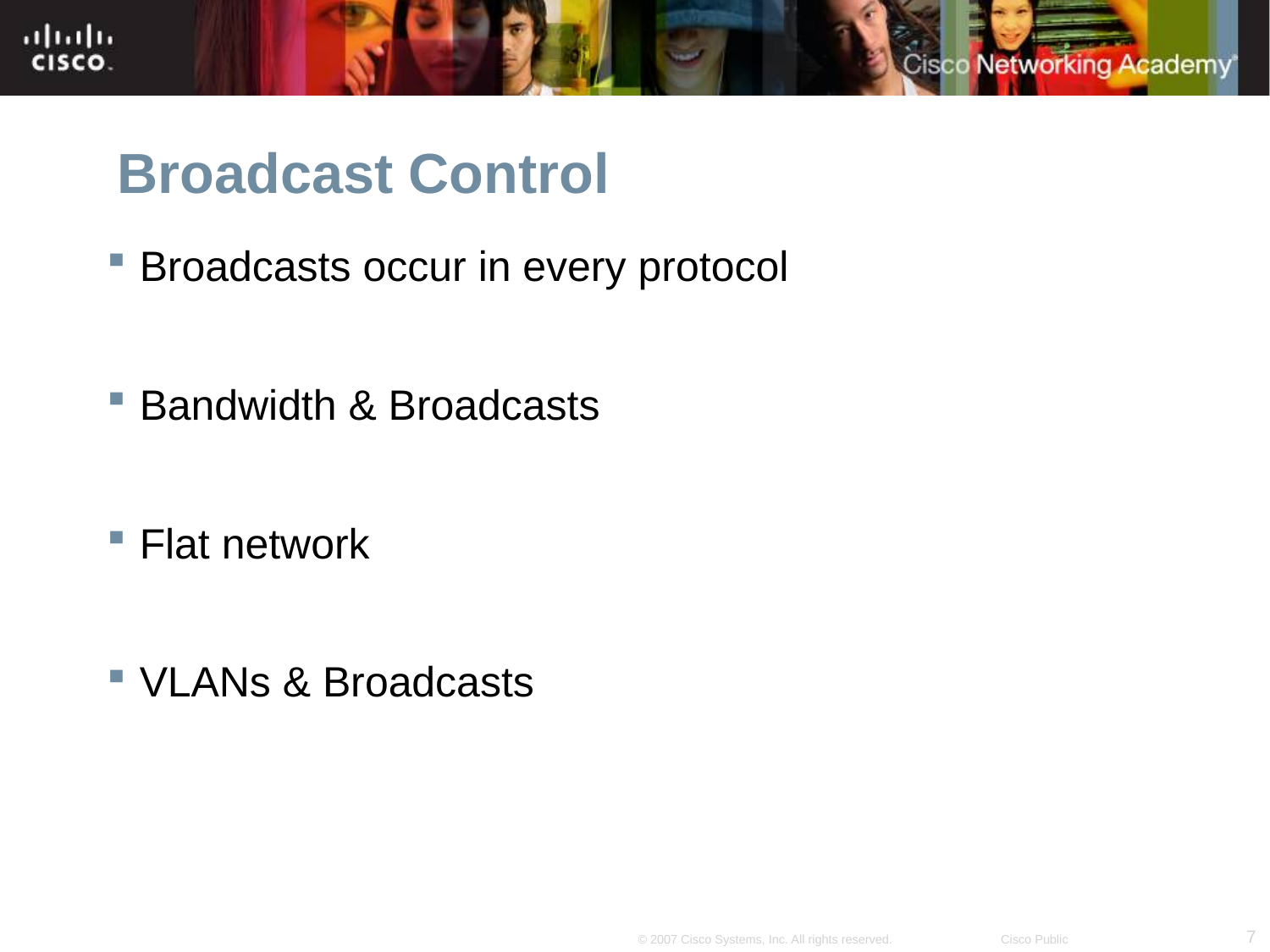

# Broadcast Control
Broadcasts occur in every protocol

Bandwidth & Broadcasts

Flat network

VLANs & Broadcasts